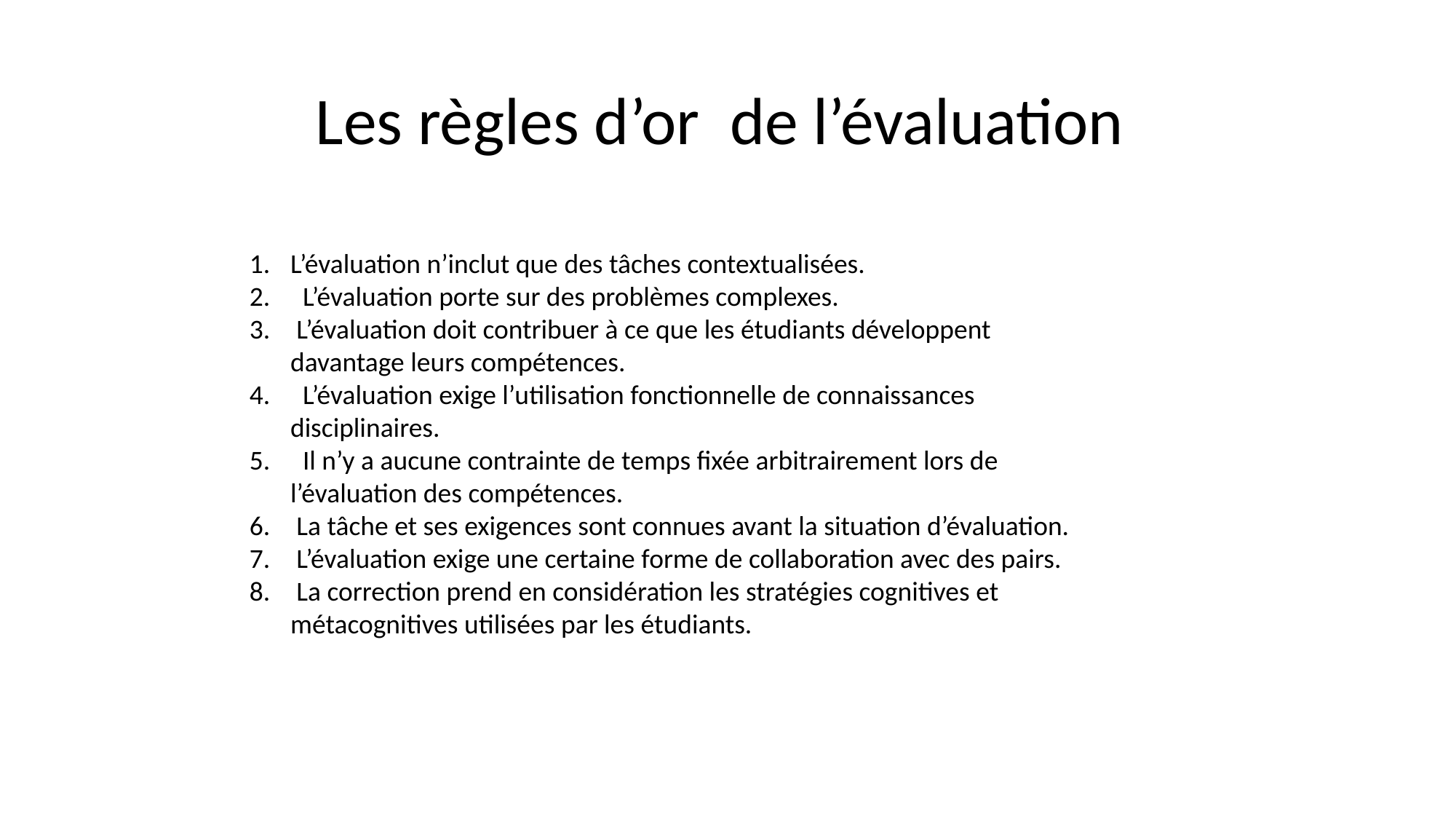

# Les règles d’or  de l’évaluation

L’évaluation n’inclut que des tâches contextualisées.
  L’évaluation porte sur des problèmes complexes.
 L’évaluation doit contribuer à ce que les étudiants développent davantage leurs compétences.
  L’évaluation exige l’utilisation fonctionnelle de connaissances disciplinaires.
  Il n’y a aucune contrainte de temps fixée arbitrairement lors de l’évaluation des compétences.
 La tâche et ses exigences sont connues avant la situation d’évaluation.
 L’évaluation exige une certaine forme de collaboration avec des pairs.
 La correction prend en considération les stratégies cognitives et métacognitives utilisées par les étudiants.